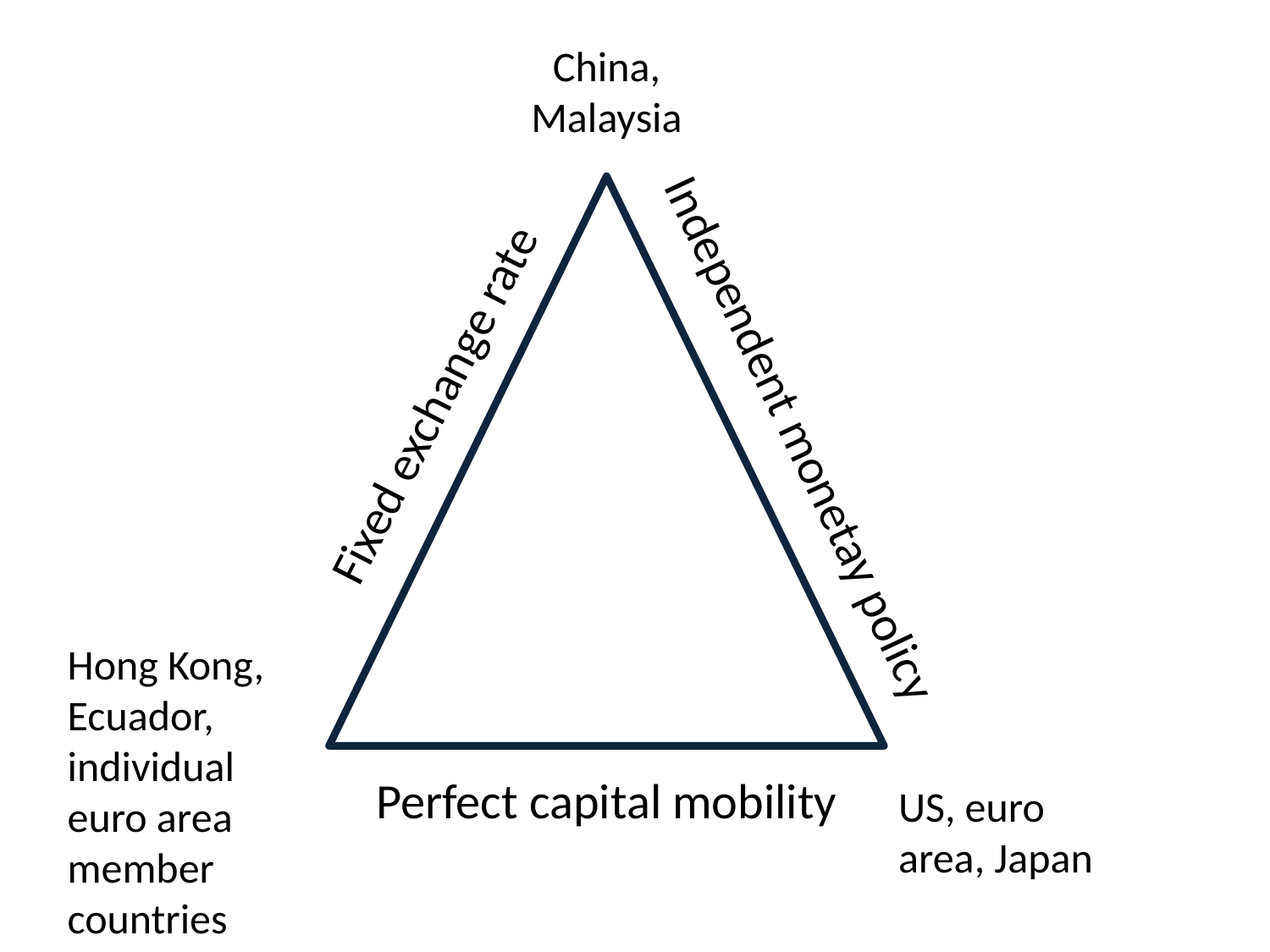

China, Malaysia

Fixed exchange rate
Independent monetay policy
Hong Kong, Ecuador, individual euro area member countries
Perfect capital mobility
US, euro area, Japan